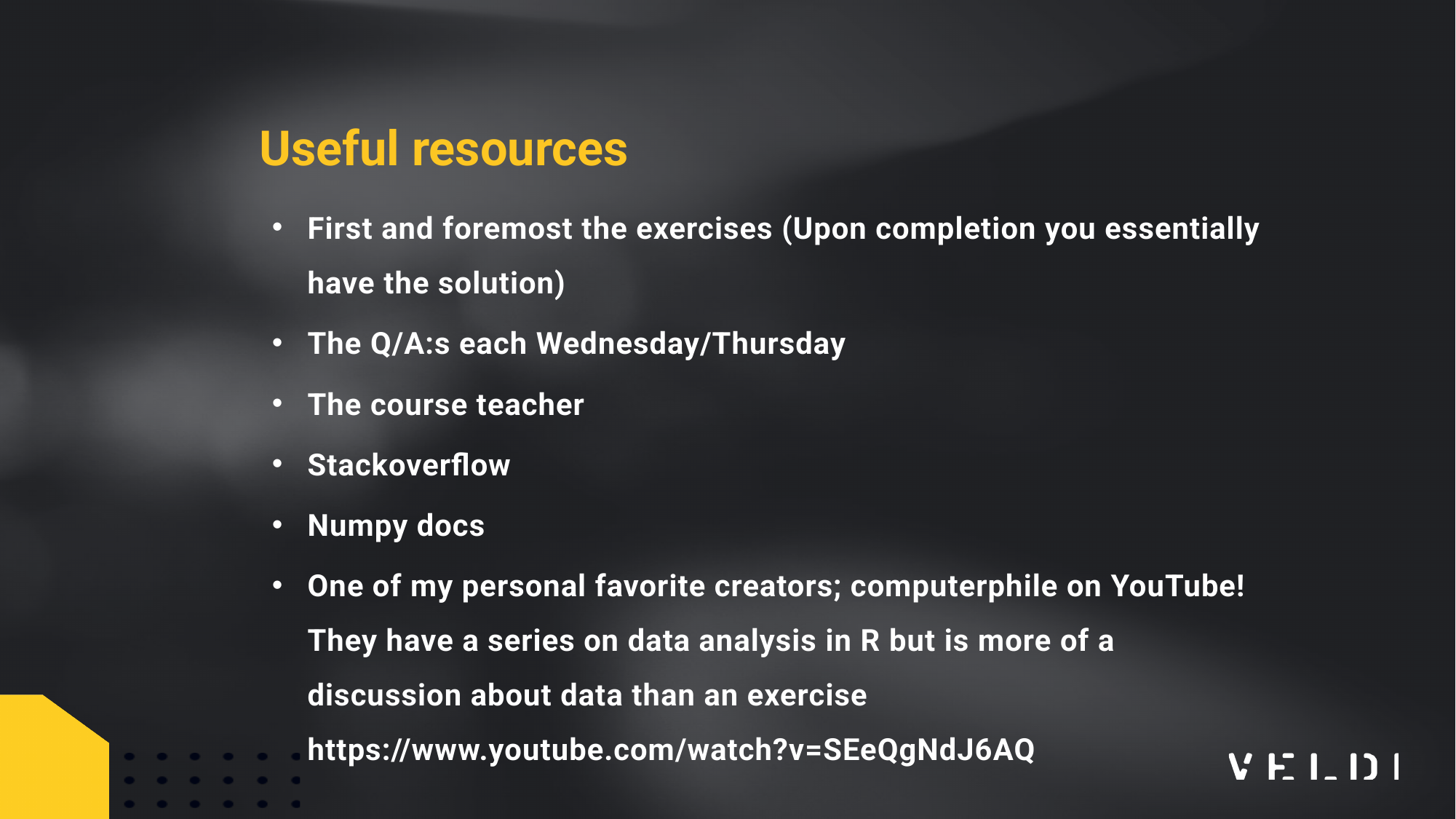

Useful resources
First and foremost the exercises (Upon completion you essentially have the solution)
The Q/A:s each Wednesday/Thursday
The course teacher
Stackoverflow
Numpy docs
One of my personal favorite creators; computerphile on YouTube! They have a series on data analysis in R but is more of a discussion about data than an exercise https://www.youtube.com/watch?v=SEeQgNdJ6AQ